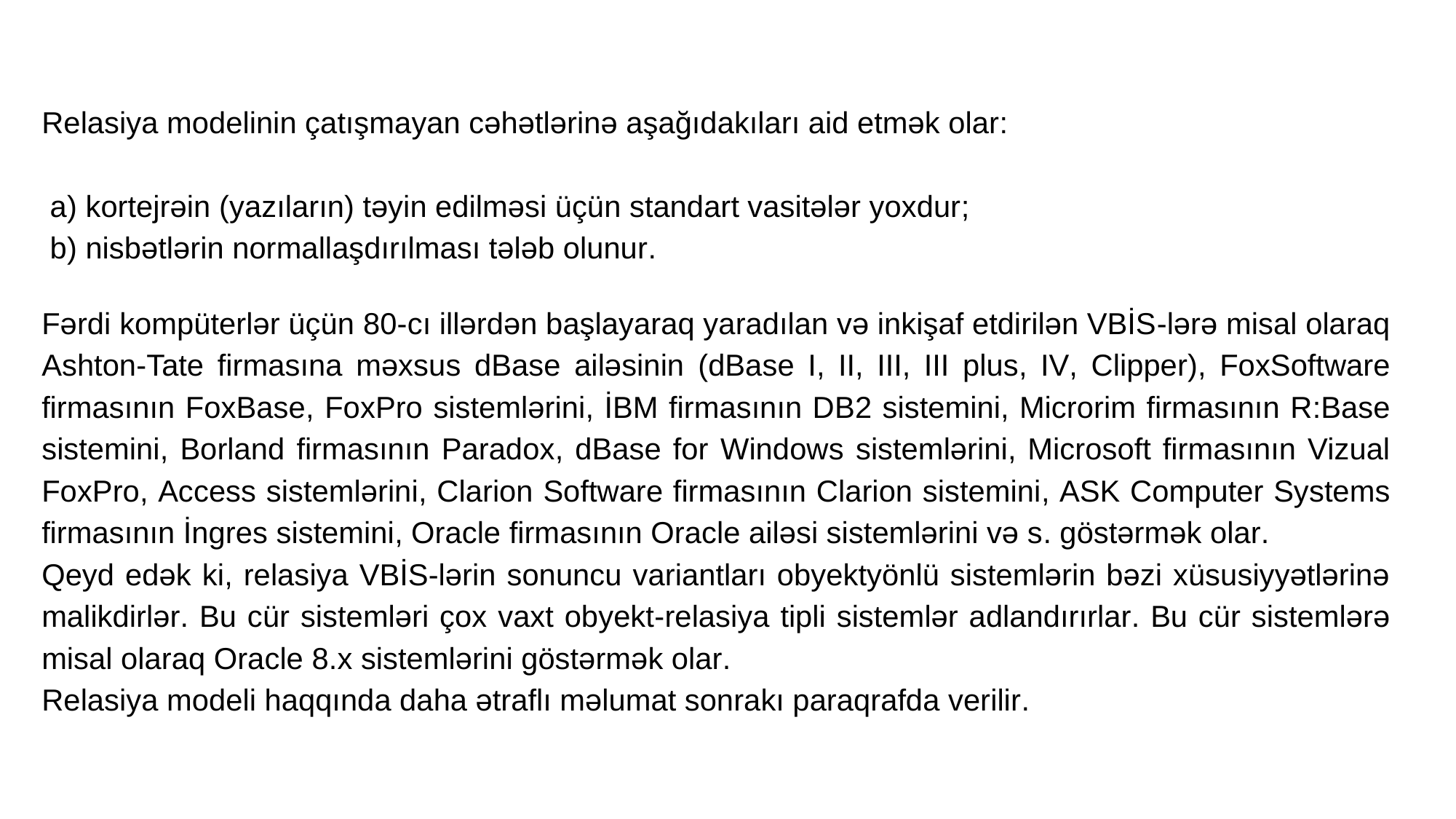

Relasiya modelinin çatışmayan cəhətlərinə aşağıdakıları aid etmək olar:

 a) kortejrəin (yazıların) təyin edilməsi üçün standart vasitələr yoxdur;
 b) nisbətlərin normallaşdırılması tələb olunur.

Fərdi kompüterlər üçün 80-cı illərdən başlayaraq yaradılan və inkişaf etdirilən VBİS-lərə misal olaraq Ashton-Tate firmasına məxsus dBase ailəsinin (dBase I, II, III, III plus, IV, Clipper), FoxSoftware firmasının FoxBase, FoxPro sistemlərini, İBM firmasının DB2 sistemini, Microrim firmasının R:Base sistemini, Borland firmasının Paradox, dBase for Windows sistemlərini, Microsoft firmasının Vizual FoxPro, Access sistemlərini, Clarion Software firmasının Clarion sistemini, ASK Computer Systems firmasının İngres sistemini, Oracle firmasının Oracle ailəsi sistemlərini və s. göstərmək olar.
Qeyd edək ki, relasiya VBİS-lərin sonuncu variantları obyektyönlü sistemlərin bəzi xüsusiyyətlərinə malikdirlər. Bu cür sistemləri çox vaxt obyekt-relasiya tipli sistemlər adlandırırlar. Bu cür sistemlərə misal olaraq Oracle 8.x sistemlərini göstərmək olar.
Relasiya modeli haqqında daha ətraflı məlumat sonrakı paraqrafda verilir.